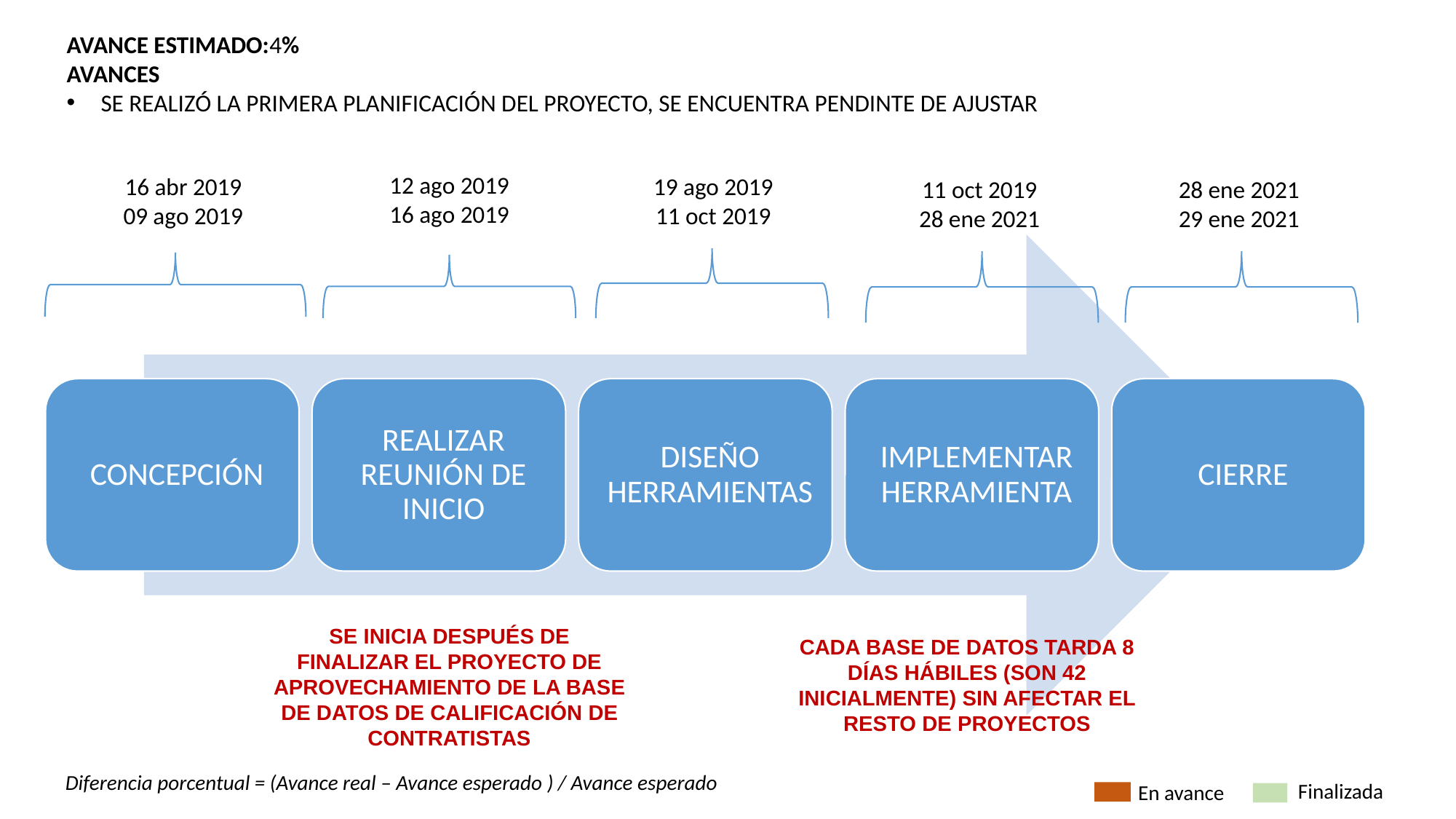

AVANCE ESTIMADO:4%
AVANCES
SE REALIZÓ LA PRIMERA PLANIFICACIÓN DEL PROYECTO, SE ENCUENTRA PENDINTE DE AJUSTAR

12 ago 2019
16 ago 2019
16 abr 2019
09 ago 2019
19 ago 2019
11 oct 2019

11 oct 2019
28 ene 2021
28 ene 2021
29 ene 2021

CONCEPCIÓN
REALIZAR REUNIÓN DE INICIO
DISEÑO HERRAMIENTAS
IMPLEMENTAR HERRAMIENTA
CIERRE
SE INICIA DESPUÉS DE FINALIZAR EL PROYECTO DE APROVECHAMIENTO DE LA BASE DE DATOS DE CALIFICACIÓN DE CONTRATISTAS
CADA BASE DE DATOS TARDA 8 DÍAS HÁBILES (SON 42 INICIALMENTE) SIN AFECTAR EL RESTO DE PROYECTOS
Diferencia porcentual = (Avance real – Avance esperado ) / Avance esperado
Finalizada
En avance